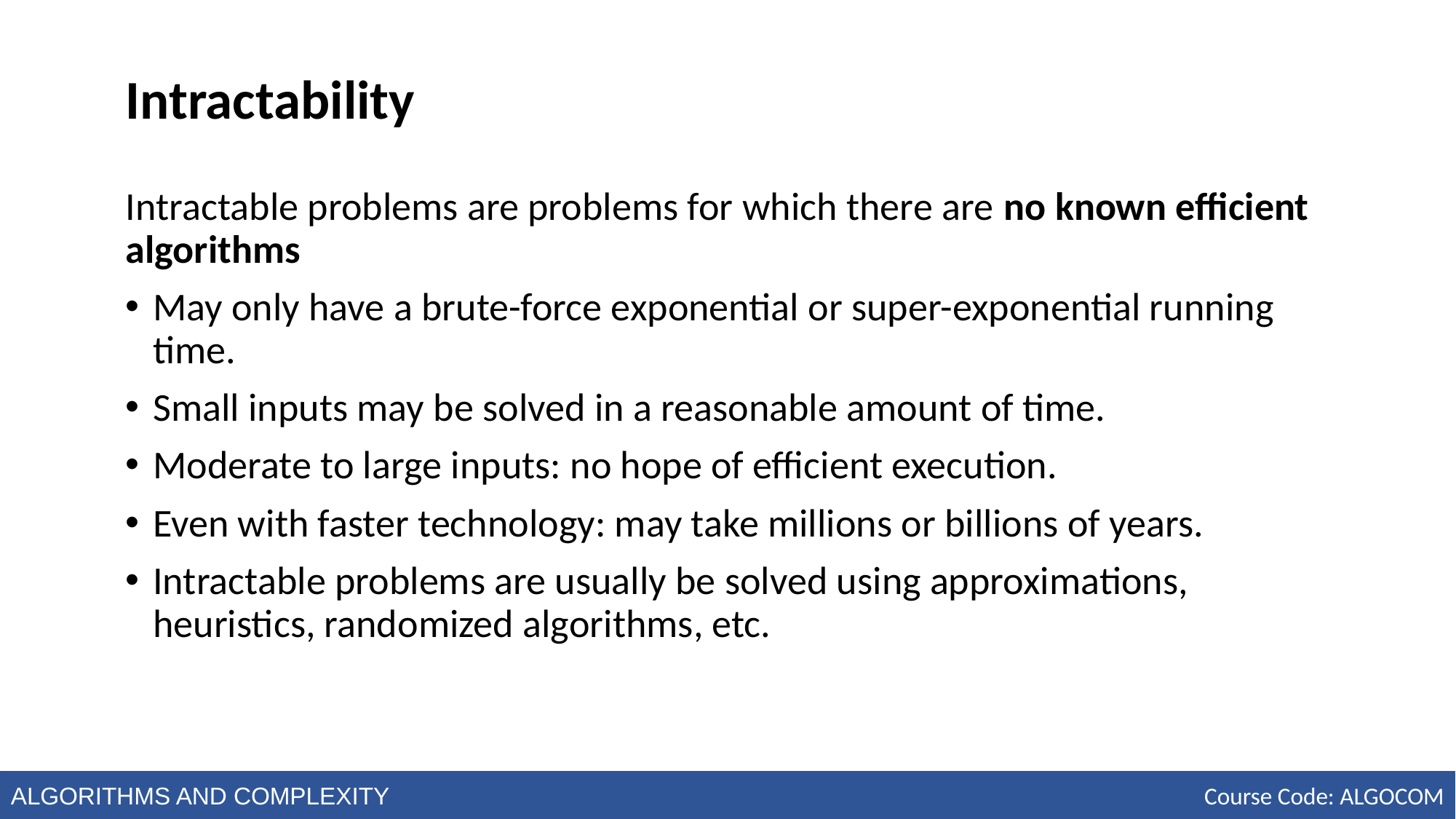

# Intractability
Intractable problems are problems for which there are no known efficient algorithms
May only have a brute-force exponential or super-exponential running time.
Small inputs may be solved in a reasonable amount of time.
Moderate to large inputs: no hope of efficient execution.
Even with faster technology: may take millions or billions of years.
Intractable problems are usually be solved using approximations, heuristics, randomized algorithms, etc.

ALGORITHMS AND COMPLEXITY
Course Code: ALGOCOM